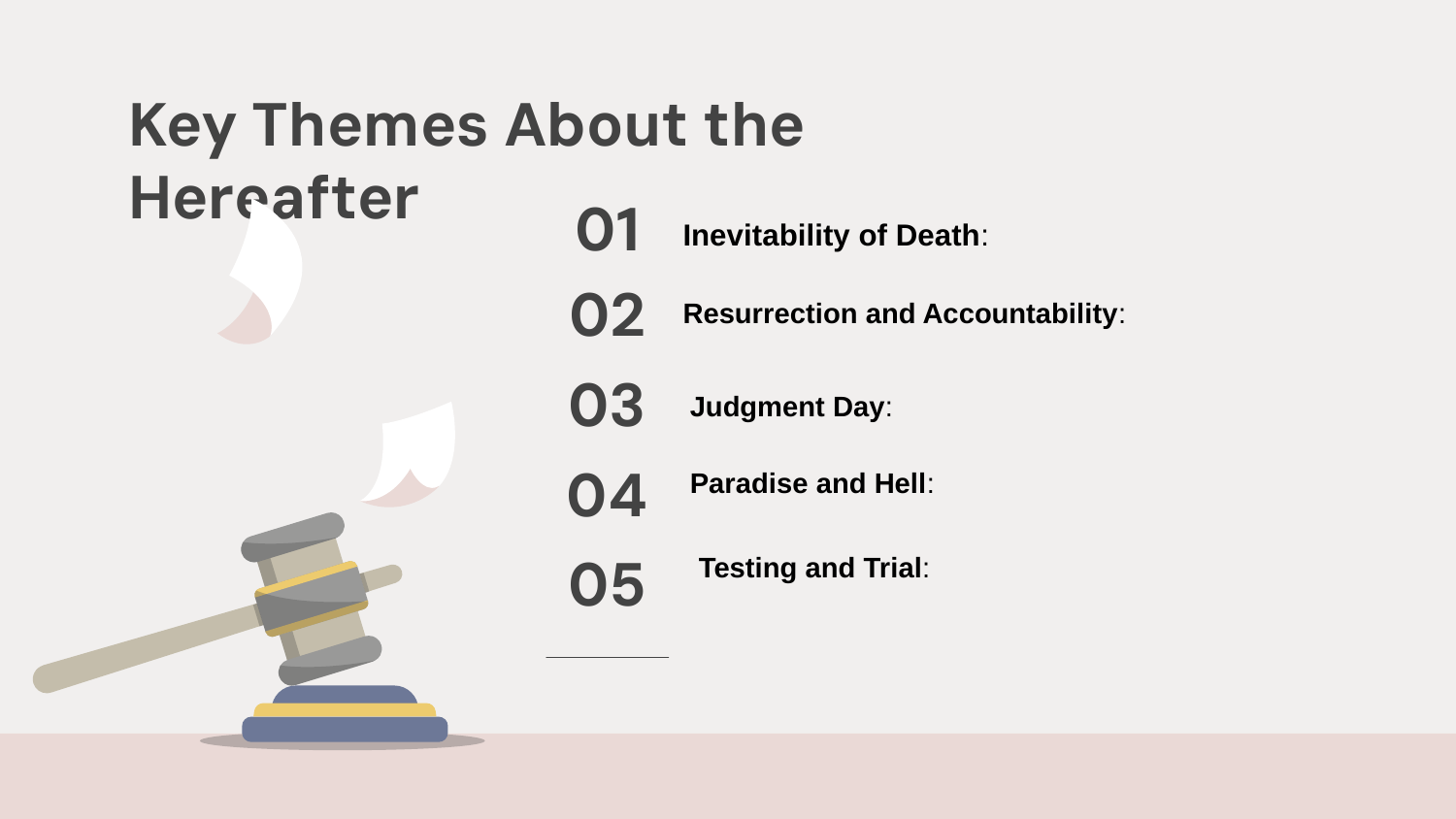

Key Themes About the Hereafter
01

Inevitability of Death:
02
Resurrection and Accountability:
03
Judgment Day:
Paradise and Hell:
# 04
Testing and Trial:
05